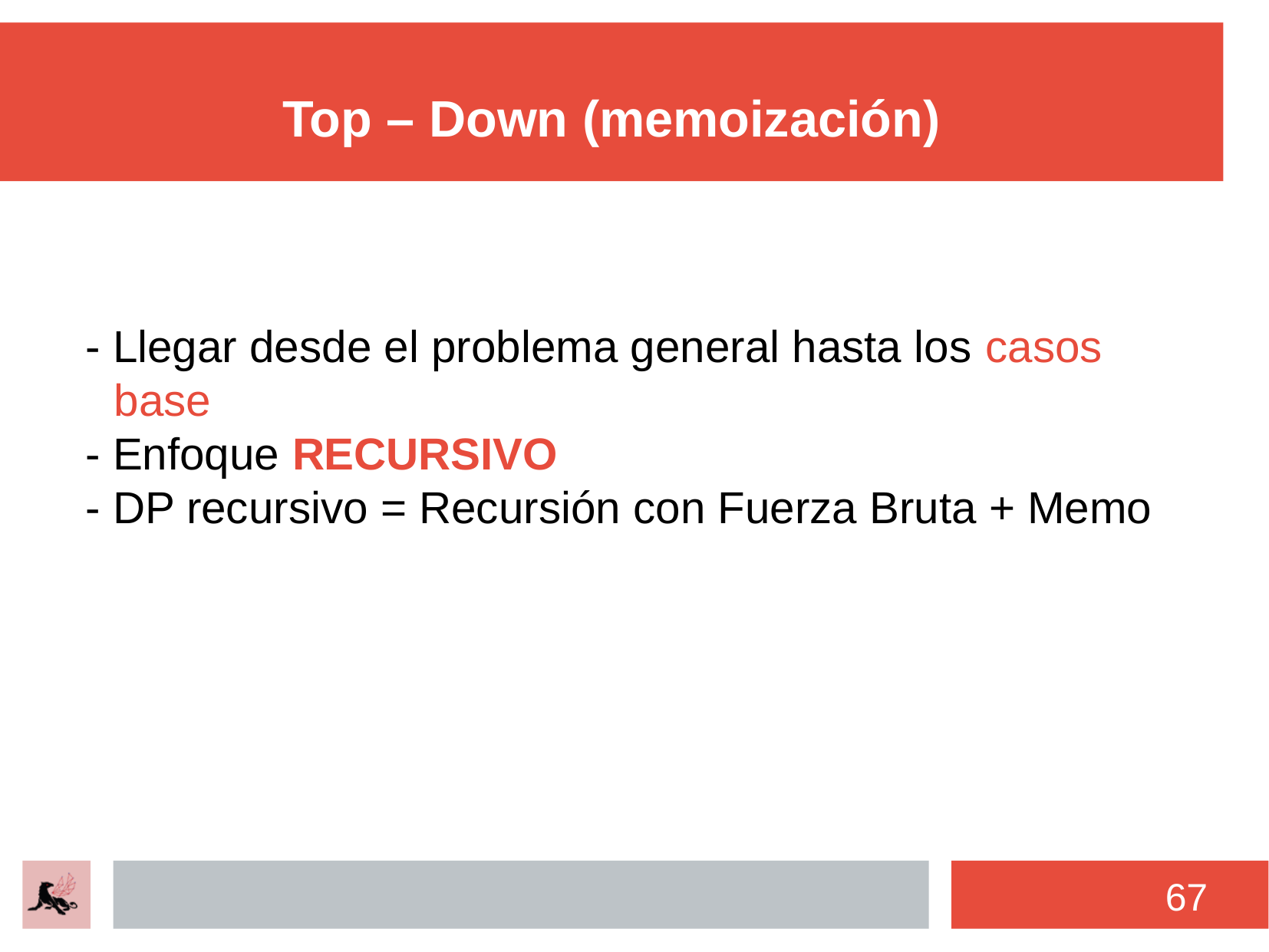

# Top – Down (memoización)
- Llegar desde el problema general hasta los casos base
- Enfoque RECURSIVO
- DP recursivo = Recursión con Fuerza Bruta + Memo

67